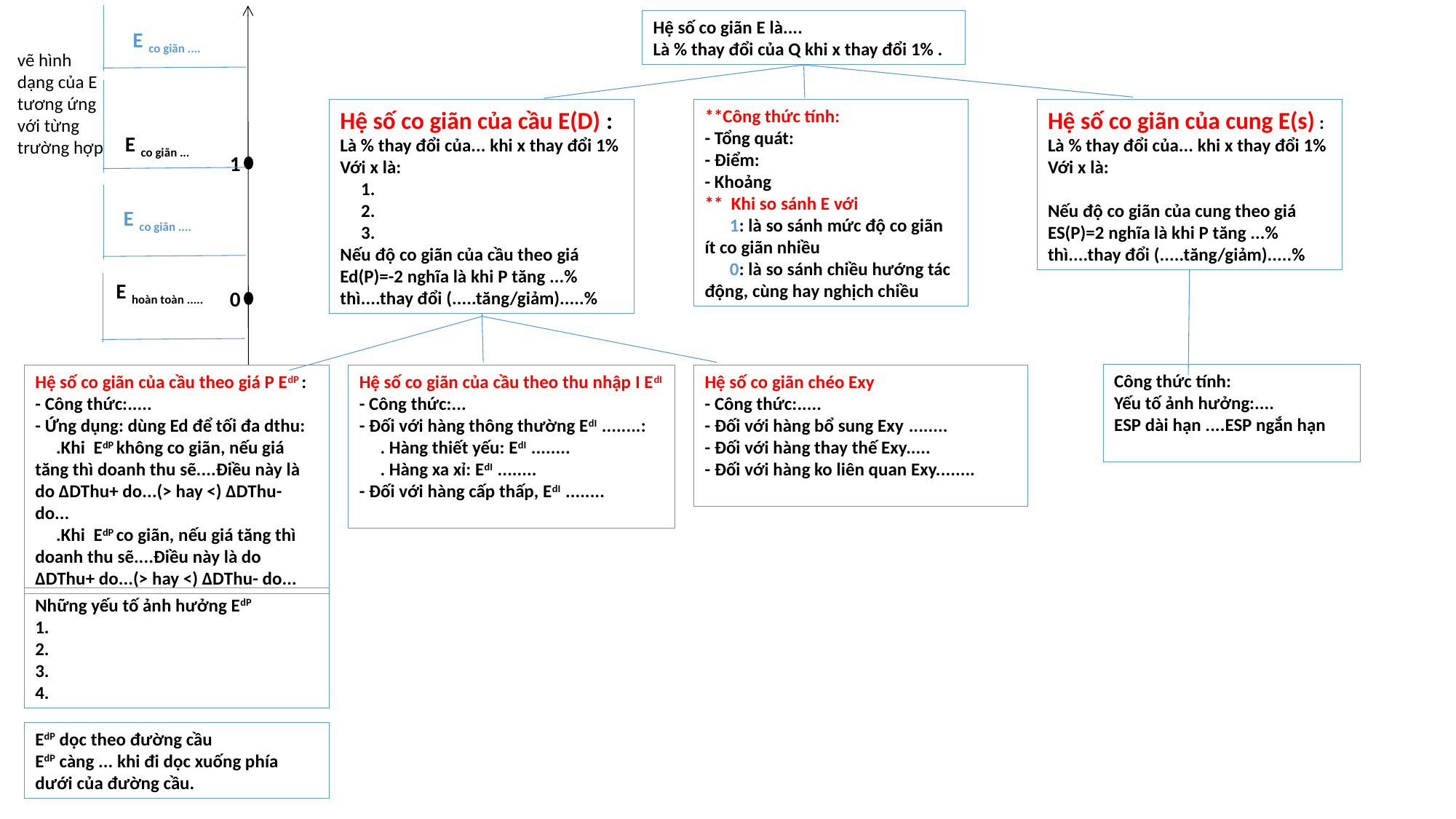

E  co giãn ....
E  co giãn ...
0
1

E  co giãn ....
E  hoàn toàn .....
Hệ số co giãn E là....
Là % thay đổi của Q khi x thay đổi 1% .
vẽ hình dạng của E tương ứng với từng trường hợp
Hệ số co giãn của cầu E(D) :
Là % thay đổi của... khi x thay đổi 1%
Với x là:
     1.
     2.
     3.
Nếu độ co giãn của cầu theo giá Ed(P)=-2 nghĩa là khi P tăng ...% thì....thay đổi (.....tăng/giảm).....%
**Công thức tính:
- Tổng quát:
- Điểm:
- Khoảng
**  Khi so sánh E với
      1: là so sánh mức độ co giãn ít co giãn nhiều
      0: là so sánh chiều hướng tác động, cùng hay nghịch chiều
Hệ số co giãn của cung E(s) :
Là % thay đổi của... khi x thay đổi 1%
Với x là:

Nếu độ co giãn của cung theo giá ES(P)=2 nghĩa là khi P tăng ...% thì....thay đổi (.....tăng/giảm).....%
Công thức tính:
Yếu tố ảnh hưởng:....
ESP dài hạn ....ESP ngắn hạn

Hệ số co giãn của cầu theo giá P EdP :
- Công thức:.....
- Ứng dụng: dùng Ed để tối đa dthu:
     .Khi  EdP không co giãn, nếu giá tăng thì doanh thu sẽ....Điều này là do ∆DThu+ do...(> hay <) ∆DThu- do...
     .Khi  EdP co giãn, nếu giá tăng thì doanh thu sẽ....Điều này là do ∆DThu+ do...(> hay <) ∆DThu- do...
Hệ số co giãn của cầu theo thu nhập I EdI
- Công thức:...
- Đối với hàng thông thường EdI  ........:
     . Hàng thiết yếu: EdI  ........
     . Hàng xa xỉ: EdI  ........
- Đối với hàng cấp thấp, EdI  ........

Hệ số co giãn chéo Exy
- Công thức:.....
- Đối với hàng bổ sung Exy  ........
- Đối với hàng thay thế Exy.....
- Đối với hàng ko liên quan Exy........

Những yếu tố ảnh hưởng EdP
1.
2.
3.
4.
EdP dọc theo đường cầu
EdP càng ... khi đi dọc xuống phía dưới của đường cầu.